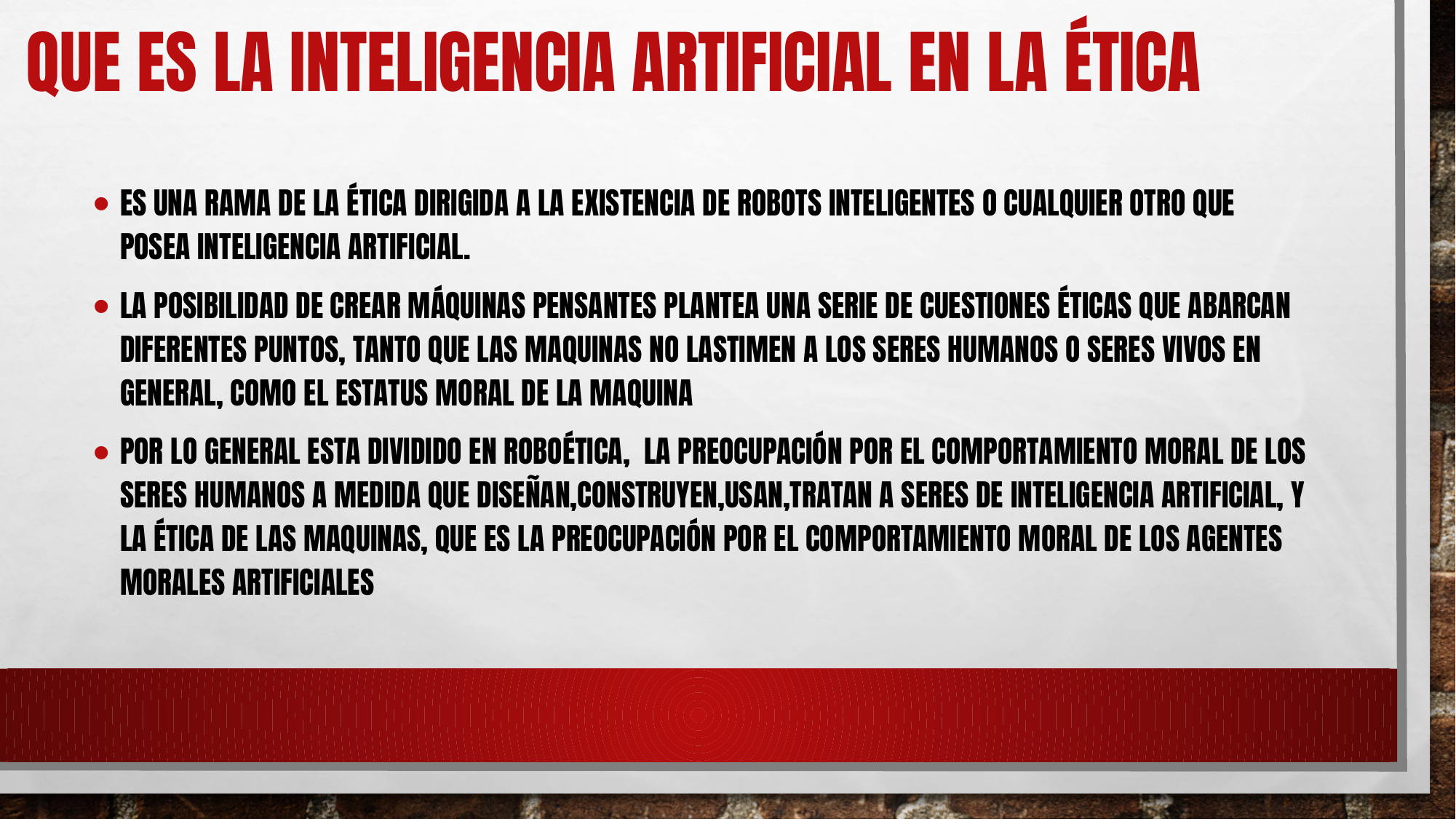

# Que es la inteligencia artificial en la ética
Es una rama de la ética dirigida a la existencia de robots inteligentes o cualquier otro que posea inteligencia artificial.
La posibilidad de crear máquinas pensantes plantea una serie de cuestiones éticas que abarcan diferentes puntos, tanto que las maquinas no lastimen a los seres humanos o seres vivos en general, como el estatus moral de la maquina
Por lo general esta dividido en roboética,  la preocupación por el comportamiento moral de los seres humanos a medida que diseñan,construyen,usan,tratan a seres de inteligencia artificial, y la ética de las maquinas, que es la preocupación por el comportamiento moral de los agentes morales artificiales